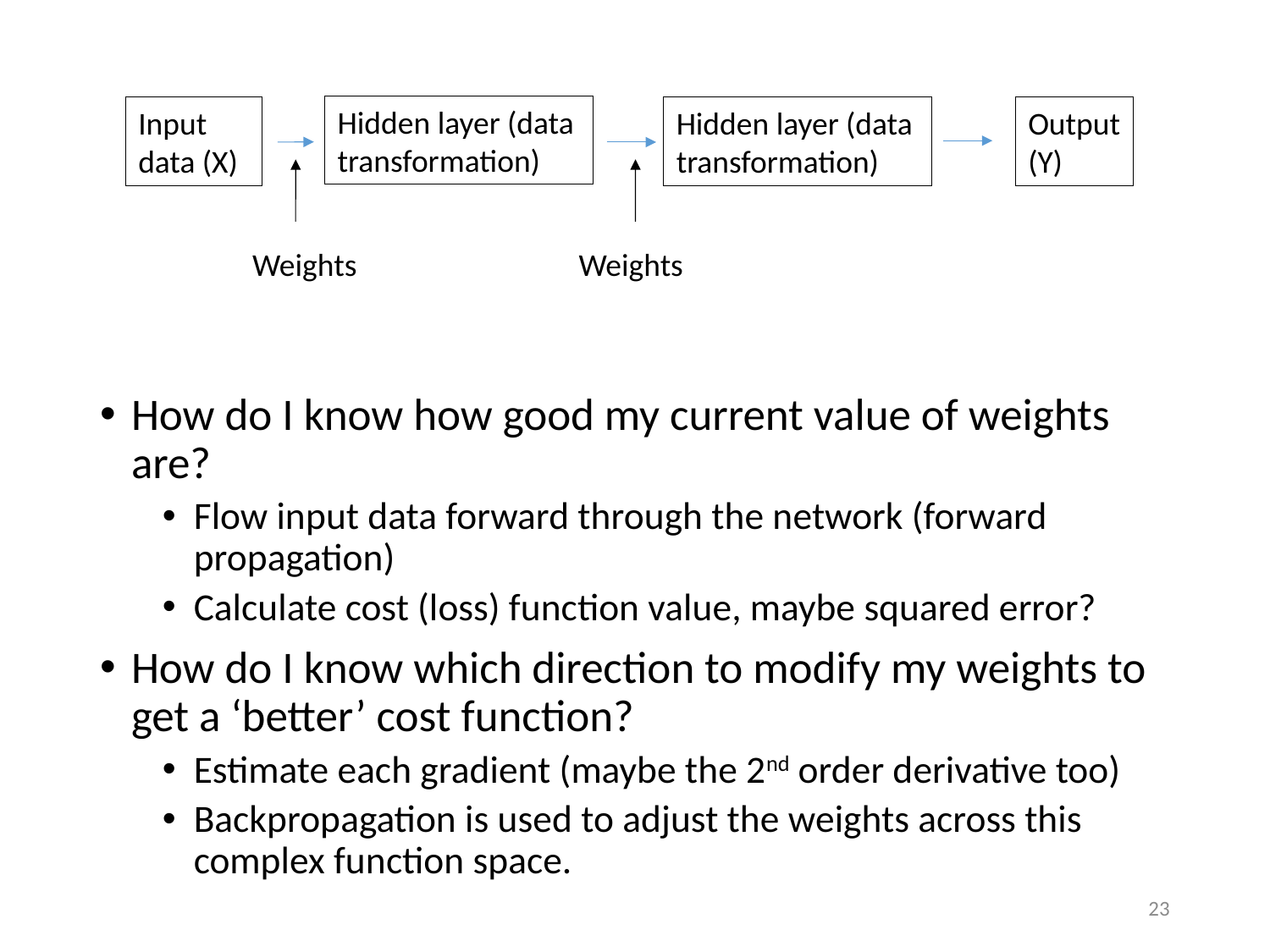

Hidden layer (data transformation)
Input data (X)
Hidden layer (data transformation)
Output (Y)
Weights
Weights
How do I know how good my current value of weights are?
Flow input data forward through the network (forward propagation)
Calculate cost (loss) function value, maybe squared error?
How do I know which direction to modify my weights to get a ‘better’ cost function?
Estimate each gradient (maybe the 2nd order derivative too)
Backpropagation is used to adjust the weights across this complex function space.
23